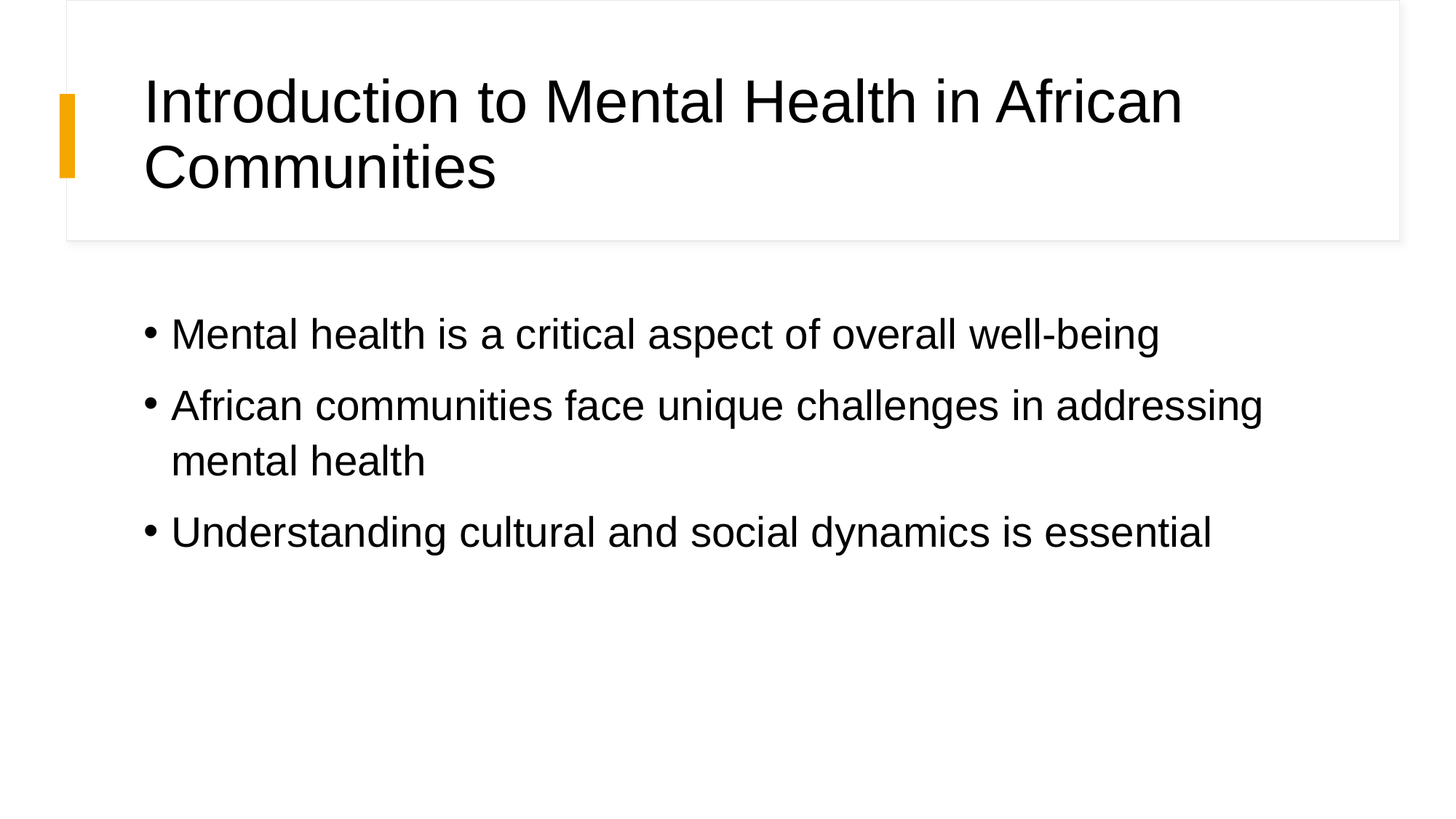

# Introduction to Mental Health in African Communities
Mental health is a critical aspect of overall well-being
African communities face unique challenges in addressing mental health
Understanding cultural and social dynamics is essential